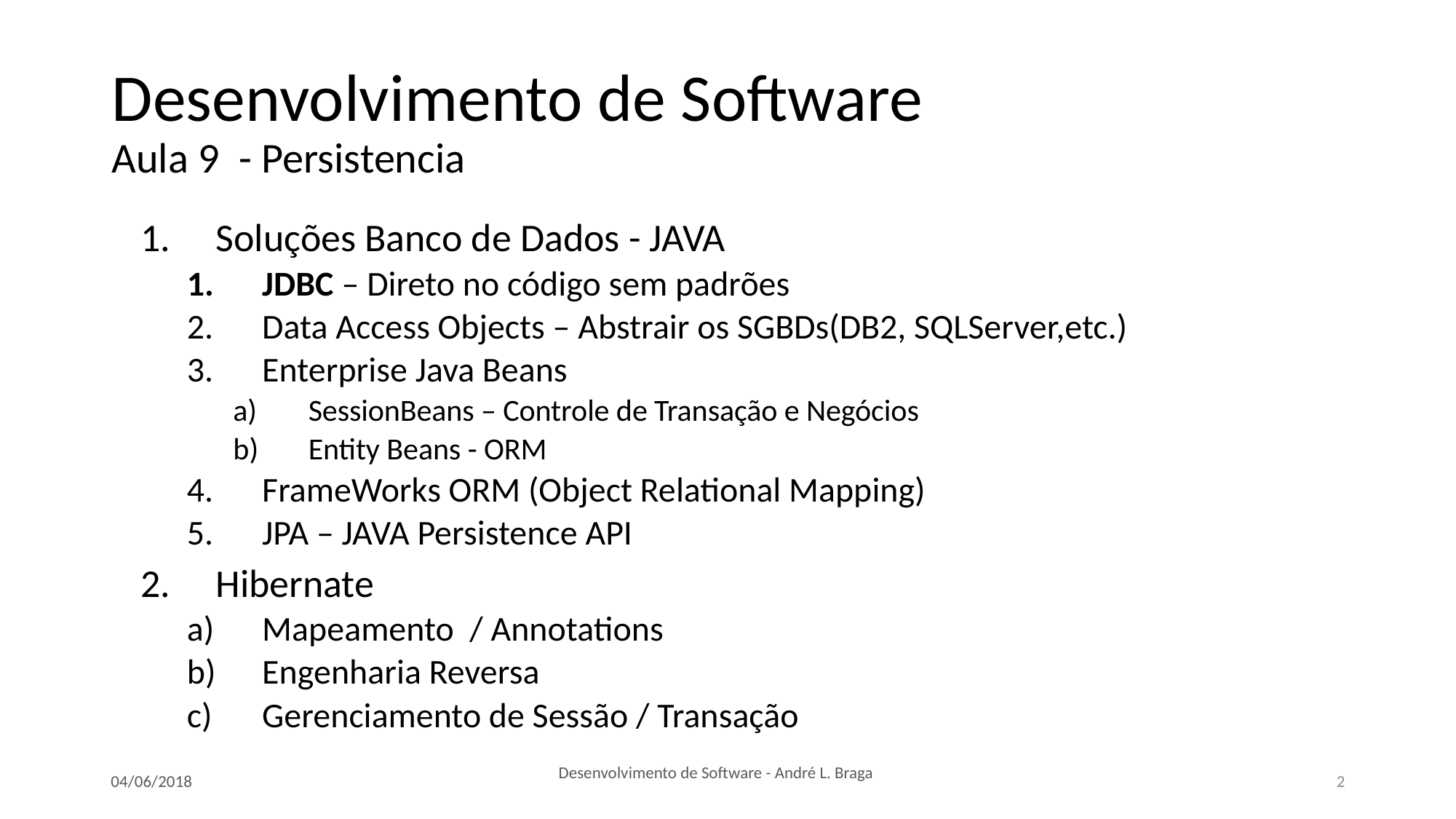

# Desenvolvimento de Software Aula 9  - Persistencia
Soluções Banco de Dados - JAVA
JDBC – Direto no código sem padrões
Data Access Objects – Abstrair os SGBDs(DB2, SQLServer,etc.)
Enterprise Java Beans
SessionBeans – Controle de Transação e Negócios
Entity Beans - ORM
FrameWorks ORM (Object Relational Mapping)
JPA – JAVA Persistence API
Hibernate
Mapeamento  / Annotations
Engenharia Reversa
Gerenciamento de Sessão / Transação

Desenvolvimento de Software - André L. Braga
04/06/2018
2